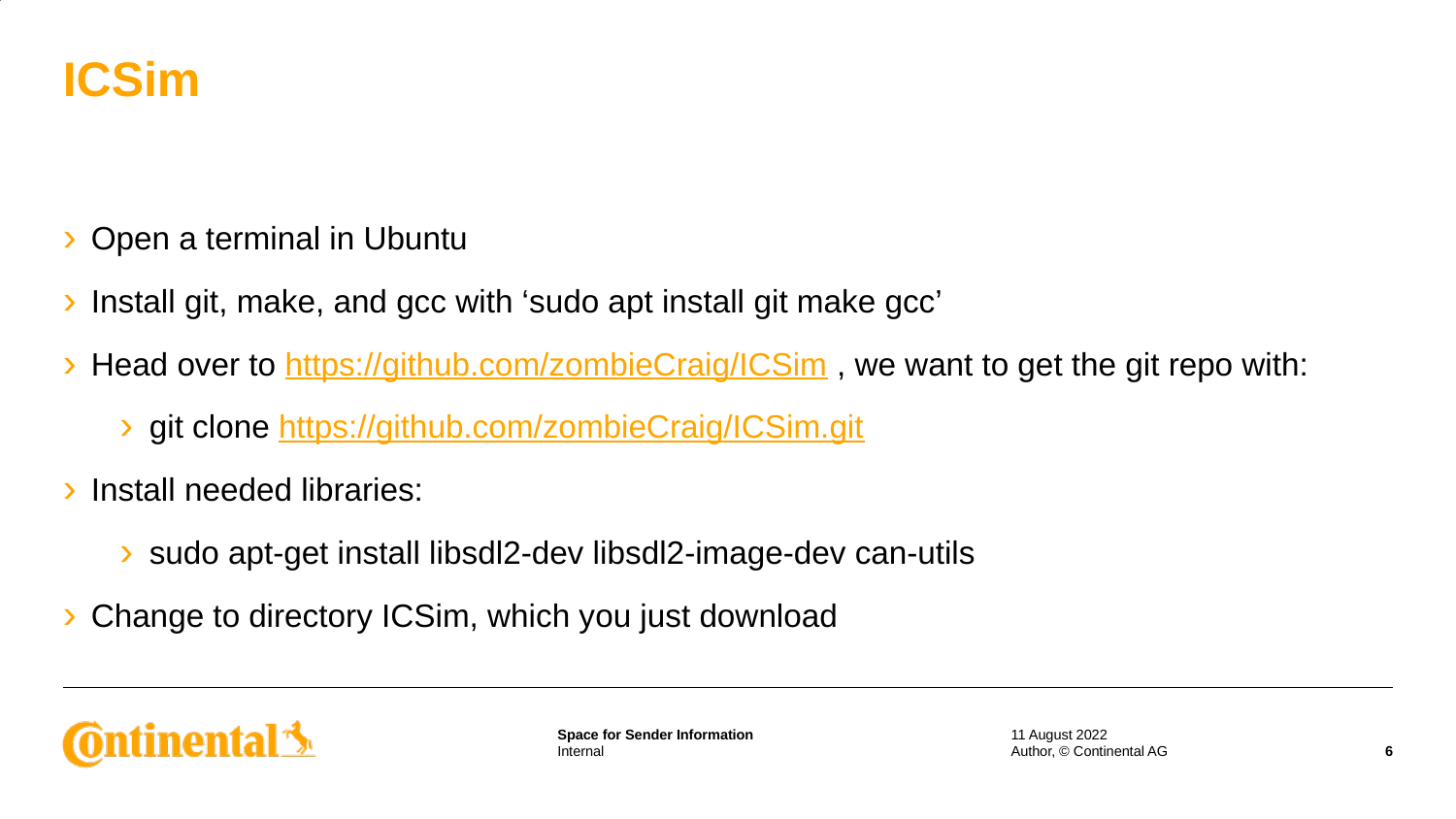

# ICSim
Open a terminal in Ubuntu
Install git, make, and gcc with ‘sudo apt install git make gcc’
Head over to https://github.com/zombieCraig/ICSim , we want to get the git repo with:
git clone https://github.com/zombieCraig/ICSim.git
Install needed libraries:
sudo apt-get install libsdl2-dev libsdl2-image-dev can-utils
Change to directory ICSim, which you just download

11 August 2022
Author, © Continental AG
6